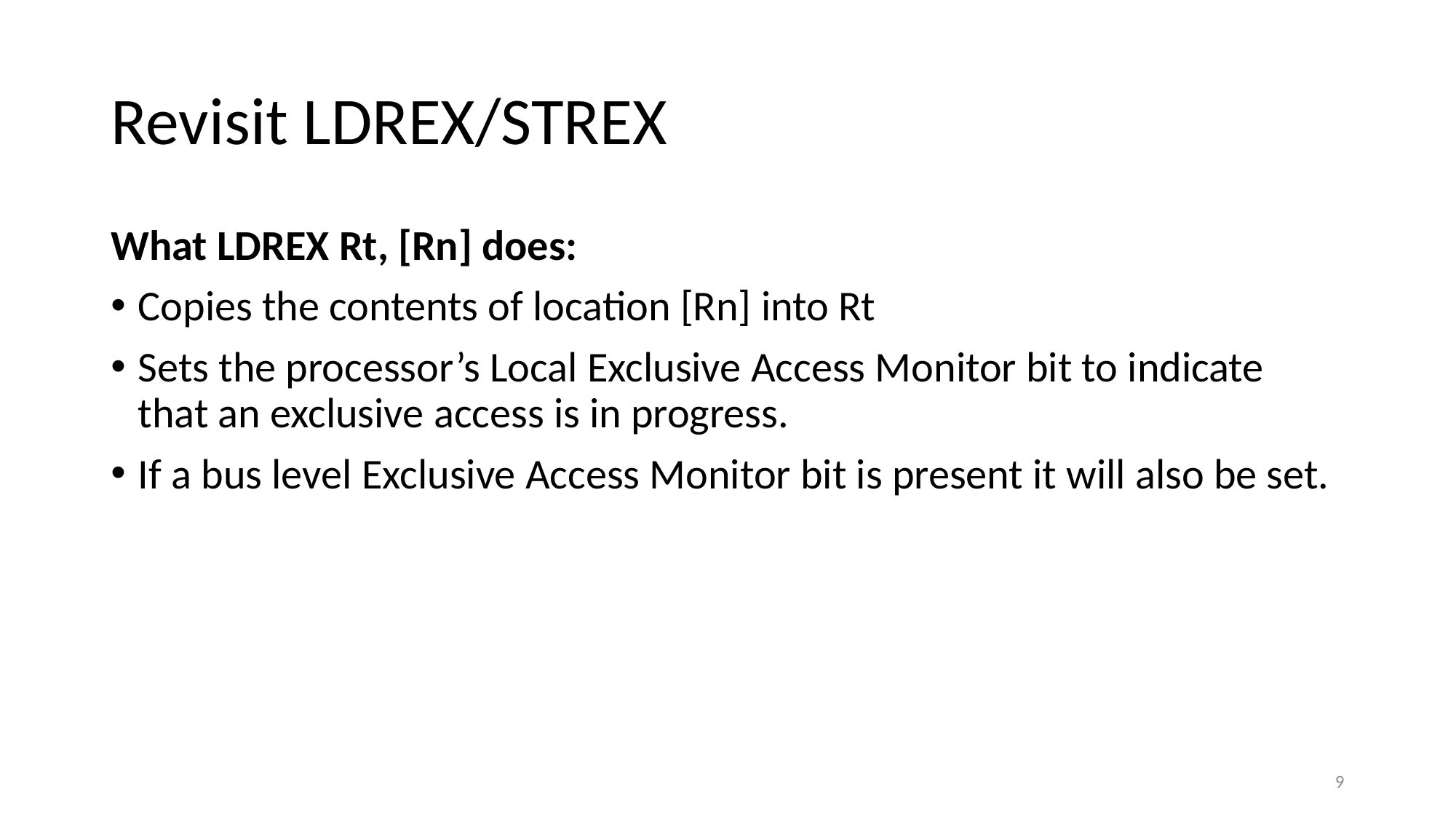

# Revisit LDREX/STREX
What LDREX Rt, [Rn] does:
Copies the contents of location [Rn] into Rt
Sets the processor’s Local Exclusive Access Monitor bit to indicate that an exclusive access is in progress.
If a bus level Exclusive Access Monitor bit is present it will also be set.

9